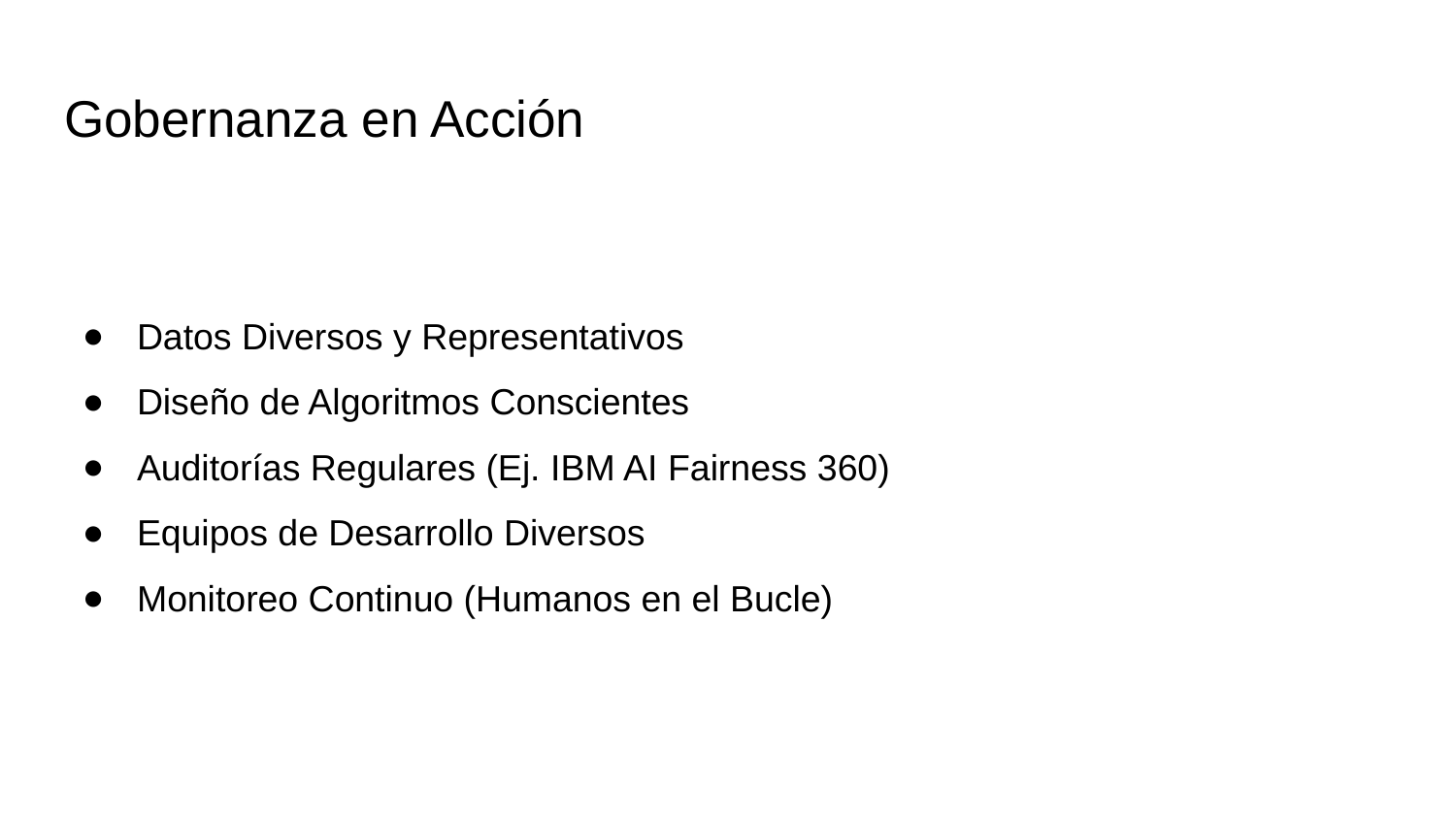

# Gobernanza en Acción
Datos Diversos y Representativos
Diseño de Algoritmos Conscientes
Auditorías Regulares (Ej. IBM AI Fairness 360)
Equipos de Desarrollo Diversos
Monitoreo Continuo (Humanos en el Bucle)